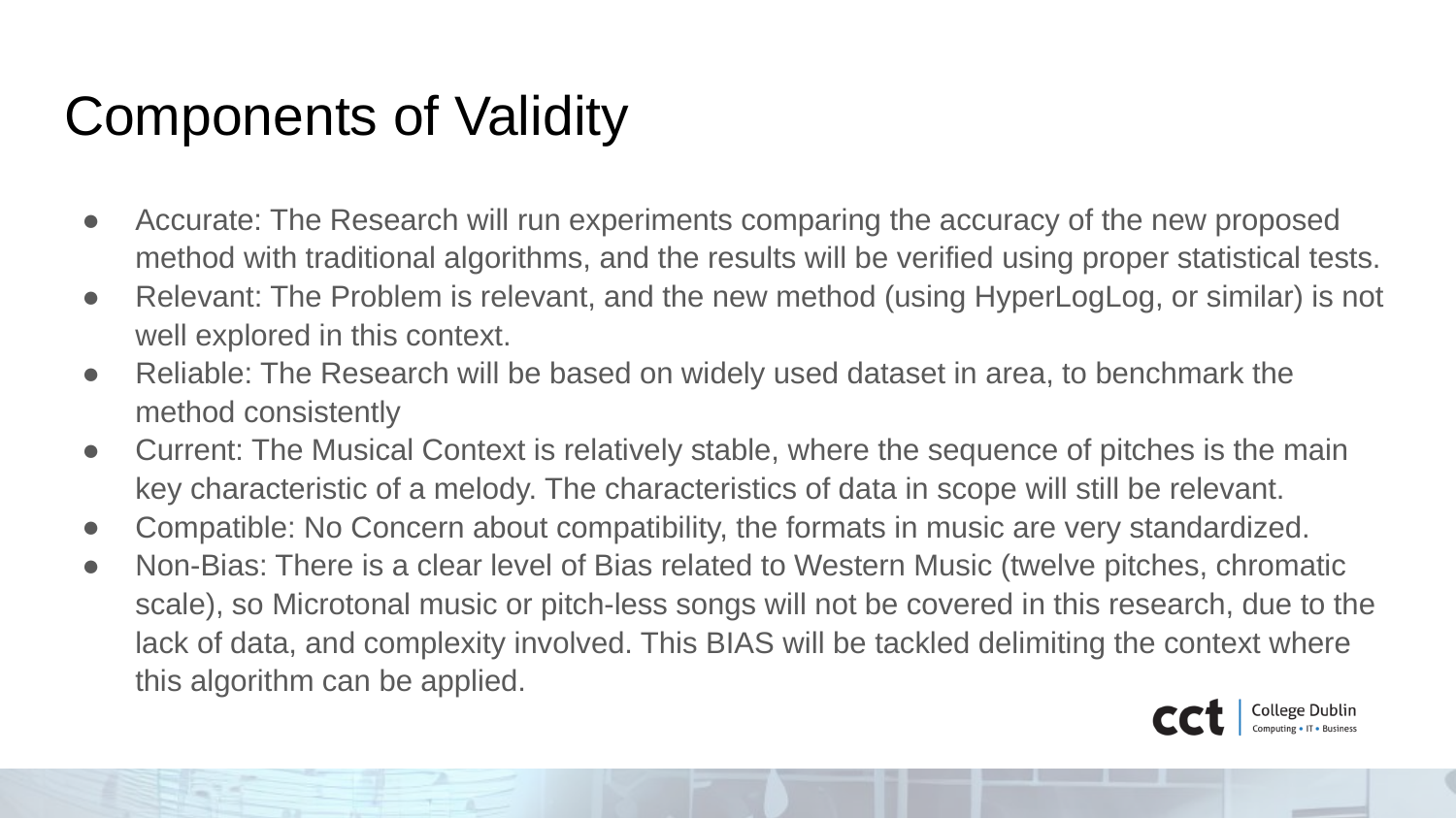

# Components of Validity
Accurate: The Research will run experiments comparing the accuracy of the new proposed method with traditional algorithms, and the results will be verified using proper statistical tests.
Relevant: The Problem is relevant, and the new method (using HyperLogLog, or similar) is not well explored in this context.
Reliable: The Research will be based on widely used dataset in area, to benchmark the method consistently
Current: The Musical Context is relatively stable, where the sequence of pitches is the main key characteristic of a melody. The characteristics of data in scope will still be relevant.
Compatible: No Concern about compatibility, the formats in music are very standardized.
Non-Bias: There is a clear level of Bias related to Western Music (twelve pitches, chromatic scale), so Microtonal music or pitch-less songs will not be covered in this research, due to the lack of data, and complexity involved. This BIAS will be tackled delimiting the context where this algorithm can be applied.